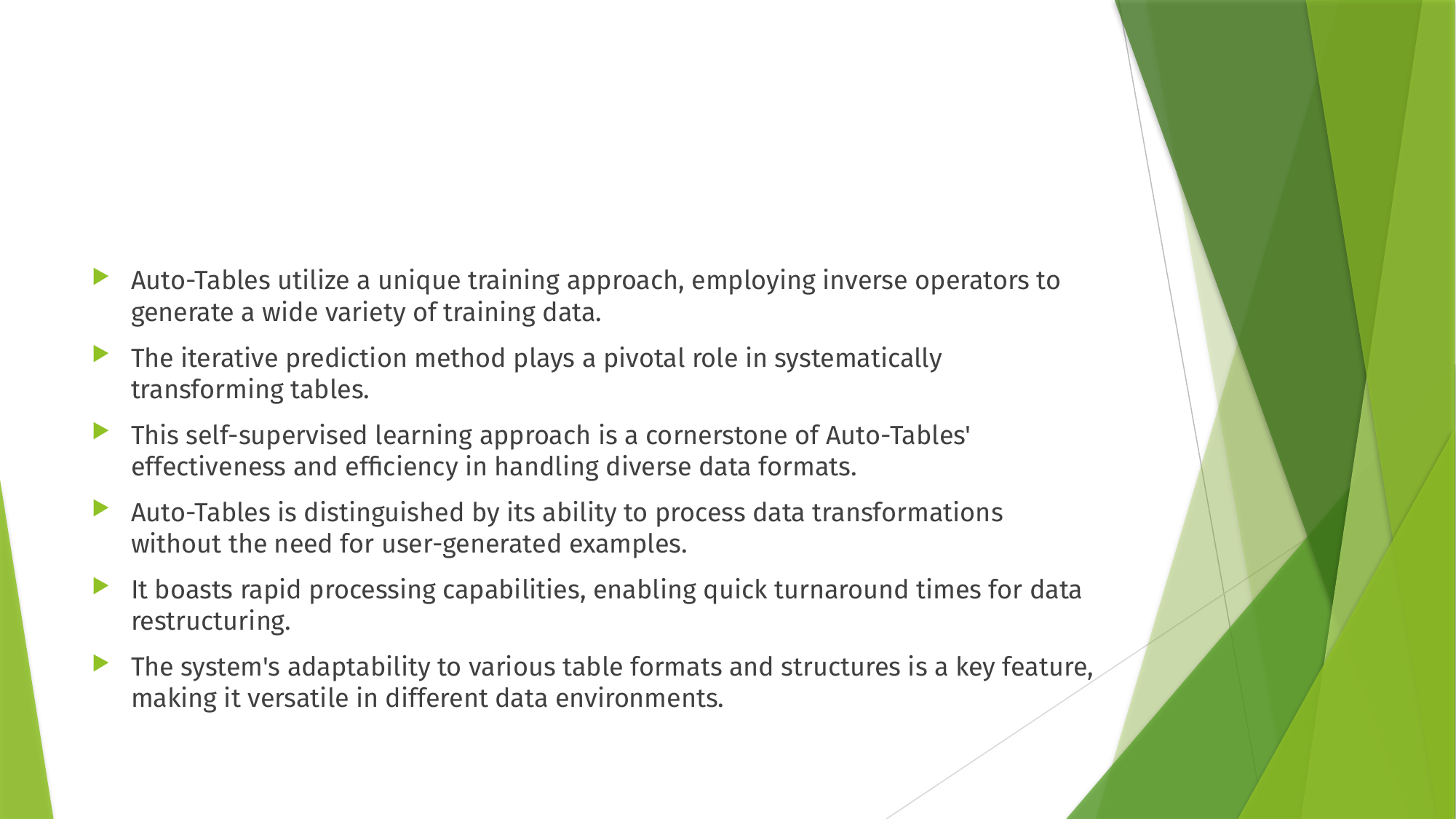

Auto-Tables utilize a unique training approach, employing inverse operators to generate a wide variety of training data.
The iterative prediction method plays a pivotal role in systematically transforming tables.
This self-supervised learning approach is a cornerstone of Auto-Tables' effectiveness and efficiency in handling diverse data formats.
Auto-Tables is distinguished by its ability to process data transformations without the need for user-generated examples.
It boasts rapid processing capabilities, enabling quick turnaround times for data restructuring.
The system's adaptability to various table formats and structures is a key feature, making it versatile in different data environments.